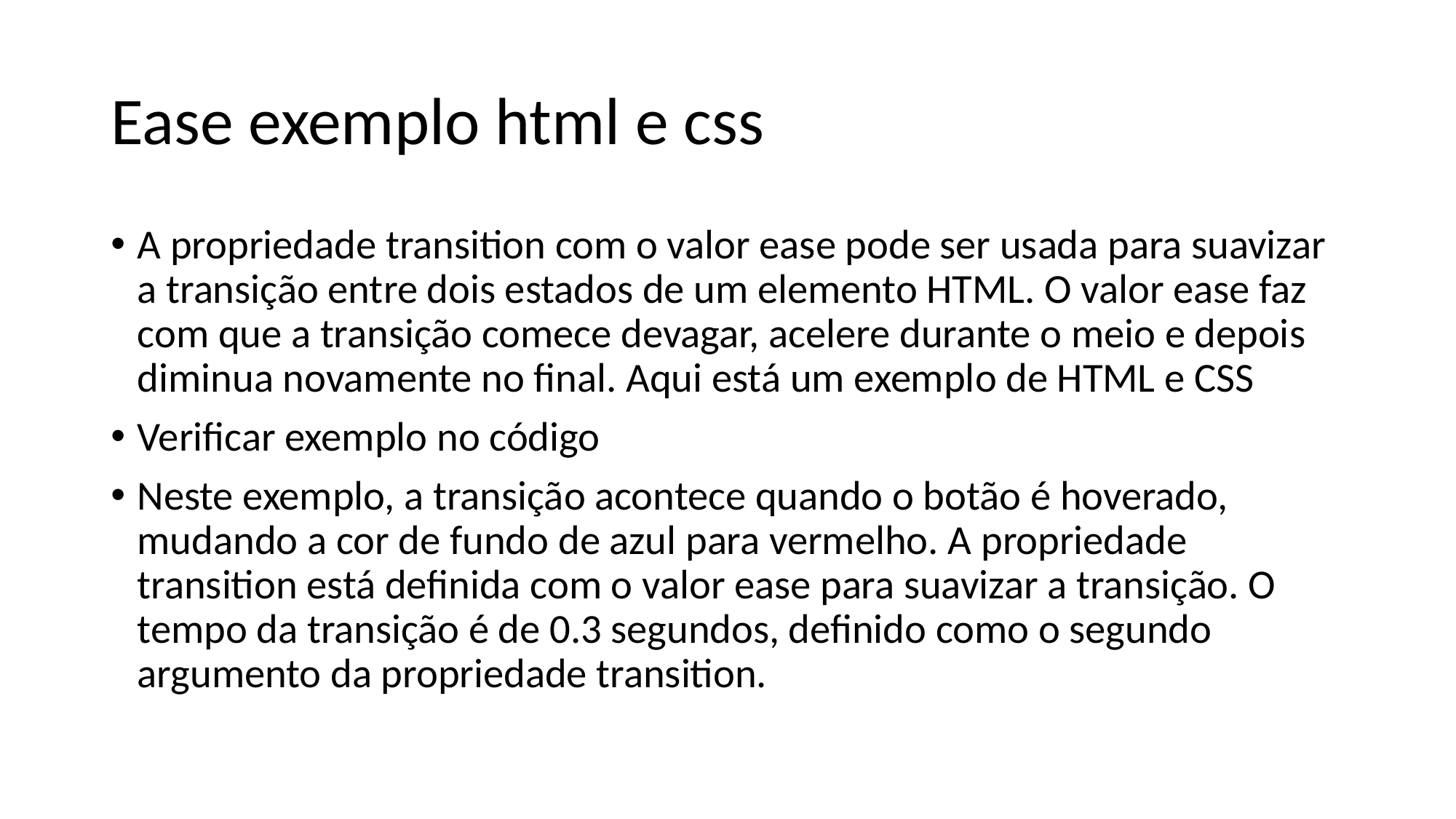

# Ease exemplo html e css
A propriedade transition com o valor ease pode ser usada para suavizar a transição entre dois estados de um elemento HTML. O valor ease faz com que a transição comece devagar, acelere durante o meio e depois diminua novamente no final. Aqui está um exemplo de HTML e CSS
Verificar exemplo no código
Neste exemplo, a transição acontece quando o botão é hoverado, mudando a cor de fundo de azul para vermelho. A propriedade transition está definida com o valor ease para suavizar a transição. O tempo da transição é de 0.3 segundos, definido como o segundo argumento da propriedade transition.